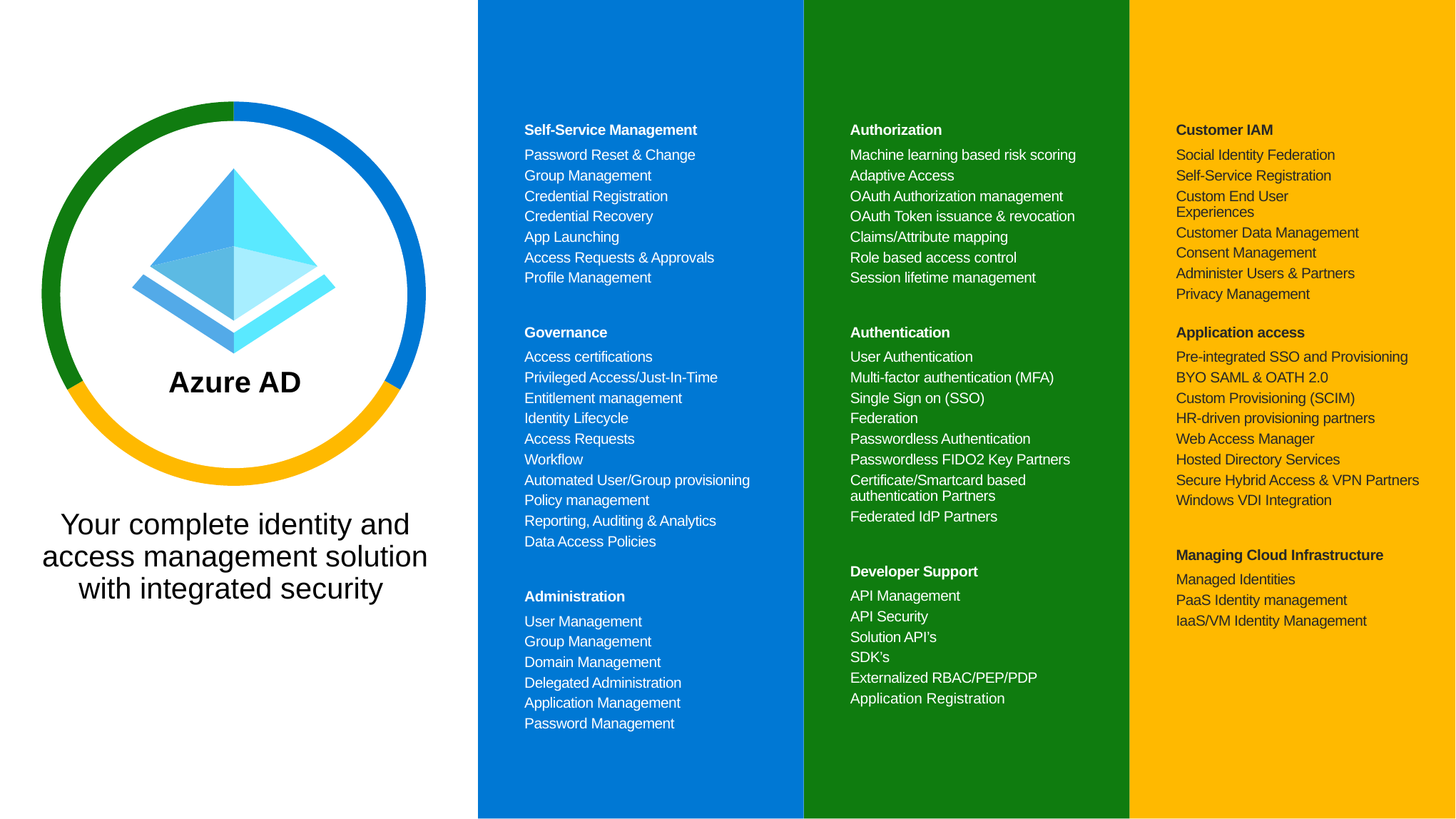

### Chart

| Category | Sales |
|---|---|
| 1st Qtr | 3.0 |
| 2nd Qtr | 3.0 |
| 3rd Qtr | 3.0 |
Azure AD

Self-Service Management
Password Reset & Change
Group Management
Credential Registration
Credential Recovery
App Launching
Access Requests & Approvals
Profile Management
Authorization
Machine learning based risk scoring
Adaptive Access
OAuth Authorization management
OAuth Token issuance & revocation
Claims/Attribute mapping
Role based access control
Session lifetime management
Customer IAM
Social Identity Federation
Self-Service Registration
Custom End User Experiences
Customer Data Management
Consent Management
Administer Users & Partners
Privacy Management
Governance
Access certifications
Privileged Access/Just-In-Time
Entitlement management
Identity Lifecycle
Access Requests
Workflow
Automated User/Group provisioning
Policy management
Reporting, Auditing & Analytics
Data Access Policies
Authentication
User Authentication
Multi-factor authentication (MFA)
Single Sign on (SSO)
Federation
Passwordless Authentication
Passwordless FIDO2 Key Partners
Certificate/Smartcard based authentication Partners
Federated IdP Partners
Application access
Pre-integrated SSO and Provisioning
BYO SAML & OATH 2.0
Custom Provisioning (SCIM)
HR-driven provisioning partners
Web Access Manager
Hosted Directory Services
Secure Hybrid Access & VPN Partners
Windows VDI Integration
Your complete identity and access management solution with integrated security
Managing Cloud Infrastructure
Managed Identities
PaaS Identity management
IaaS/VM Identity Management
Developer Support
API Management
API Security
Solution API’s
SDK’s
Externalized RBAC/PEP/PDP
Application Registration
Administration
User Management
Group Management
Domain Management
Delegated Administration
Application Management
Password Management